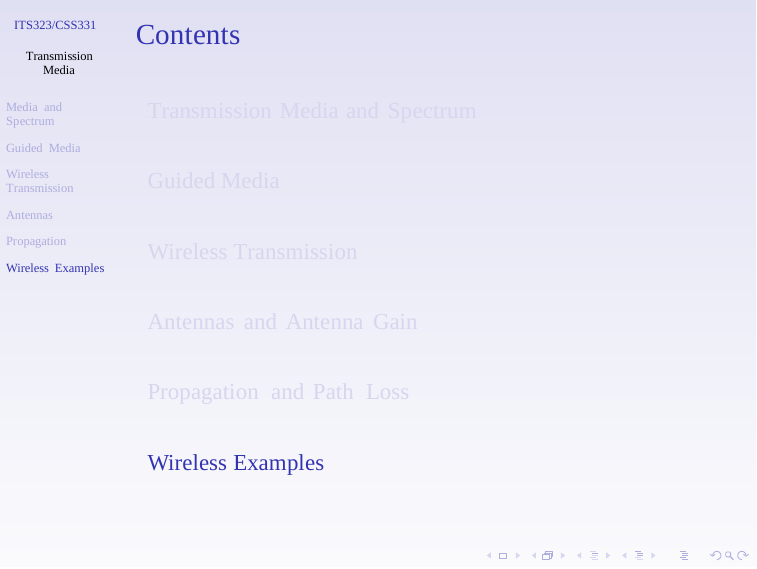

ITS323/CSS331
Contents
Transmission
Media
Transmission Media and Spectrum
Media and
Spectrum
Guided Media
Wireless
Transmission
Guided Media
Antennas
Propagation
Wireless Transmission
Wireless Examples
Antennas and Antenna Gain
Propagation  and Path  Loss
Wireless Examples